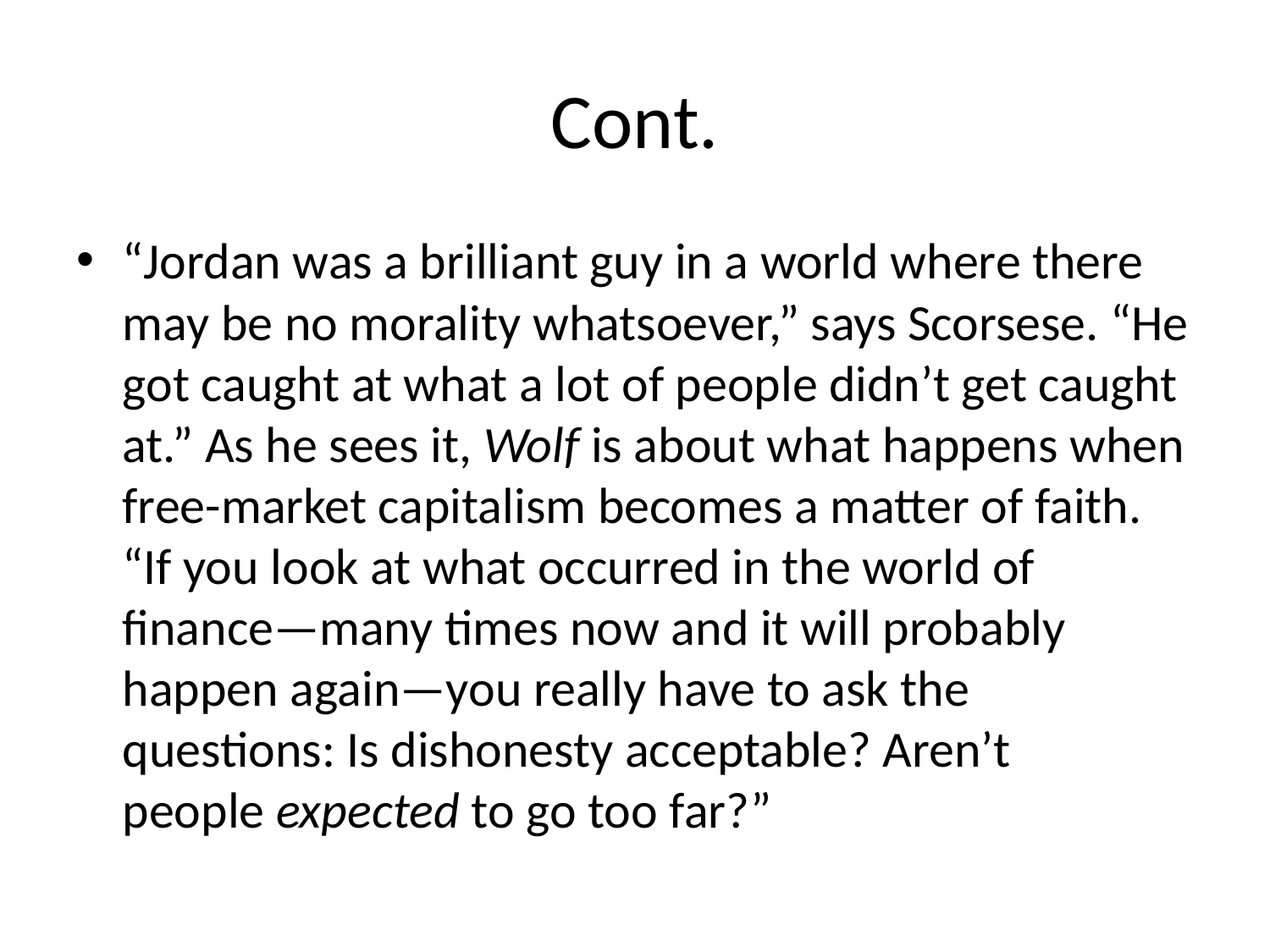

# Cont.
“Jordan was a brilliant guy in a world where there may be no morality ­whatsoever,” says Scorsese. “He got caught at what a lot of people didn’t get caught at.” As he sees it, Wolf is about what happens when free-market capitalism becomes a matter of faith. “If you look at what occurred in the world of finance—many times now and it will probably happen again—you really have to ask the questions: Is dishonesty acceptable? Aren’t people expected to go too far?”